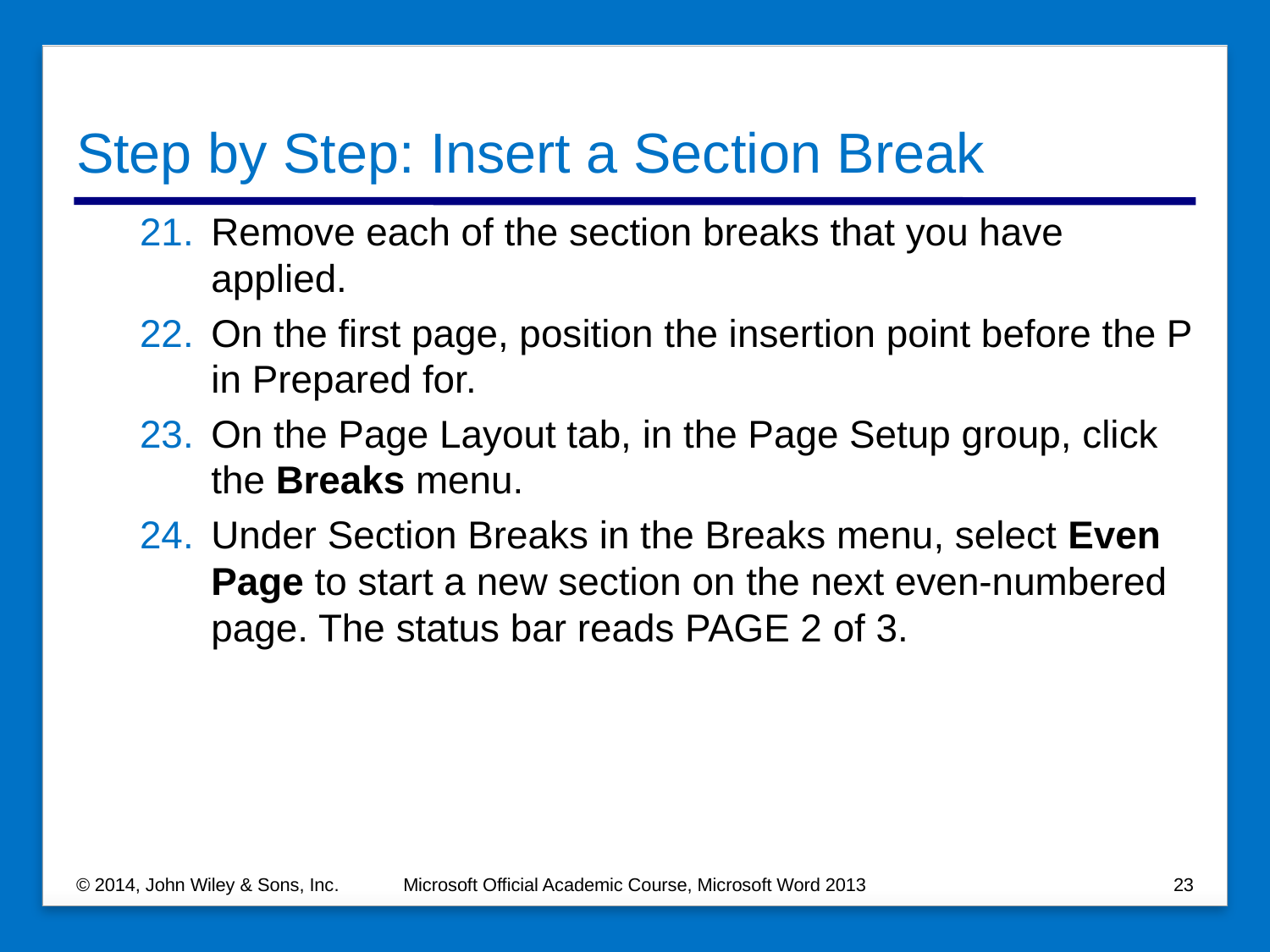

# Step by Step: Insert a Section Break
Remove each of the section breaks that you have applied.
On the first page, position the insertion point before the P in Prepared for.
On the Page Layout tab, in the Page Setup group, click the Breaks menu.
Under Section Breaks in the Breaks menu, select Even Page to start a new section on the next even-numbered page. The status bar reads PAGE 2 of 3.
© 2014, John Wiley & Sons, Inc.
Microsoft Official Academic Course, Microsoft Word 2013
23